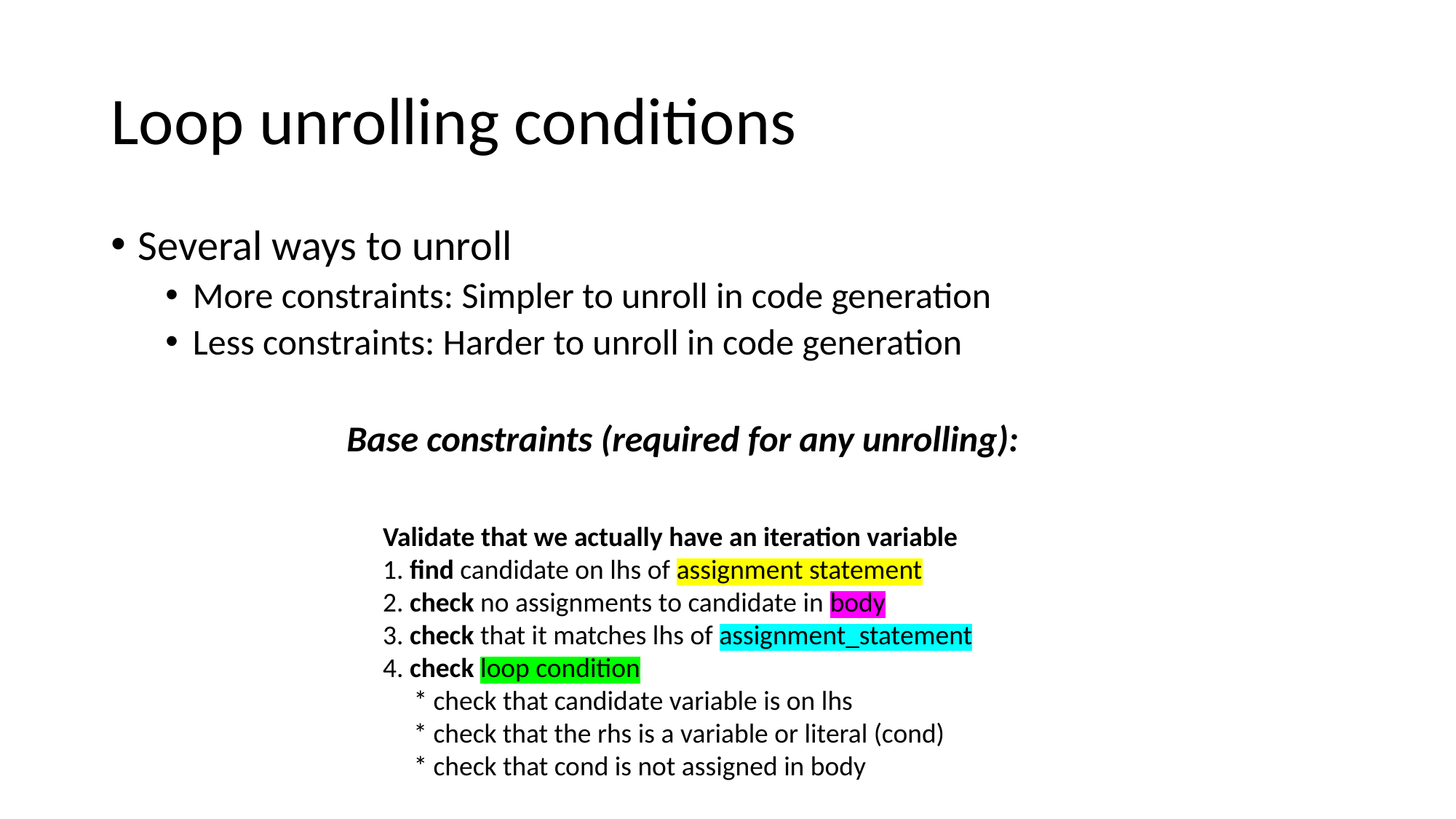

# Loop unrolling conditions
Several ways to unroll
More constraints: Simpler to unroll in code generation
Less constraints: Harder to unroll in code generation
Base constraints (required for any unrolling):
Validate that we actually have an iteration variable
1. find candidate on lhs of assignment statement
2. check no assignments to candidate in body
3. check that it matches lhs of assignment_statement
4. check loop condition
     * check that candidate variable is on lhs
     * check that the rhs is a variable or literal (cond)
     * check that cond is not assigned in body